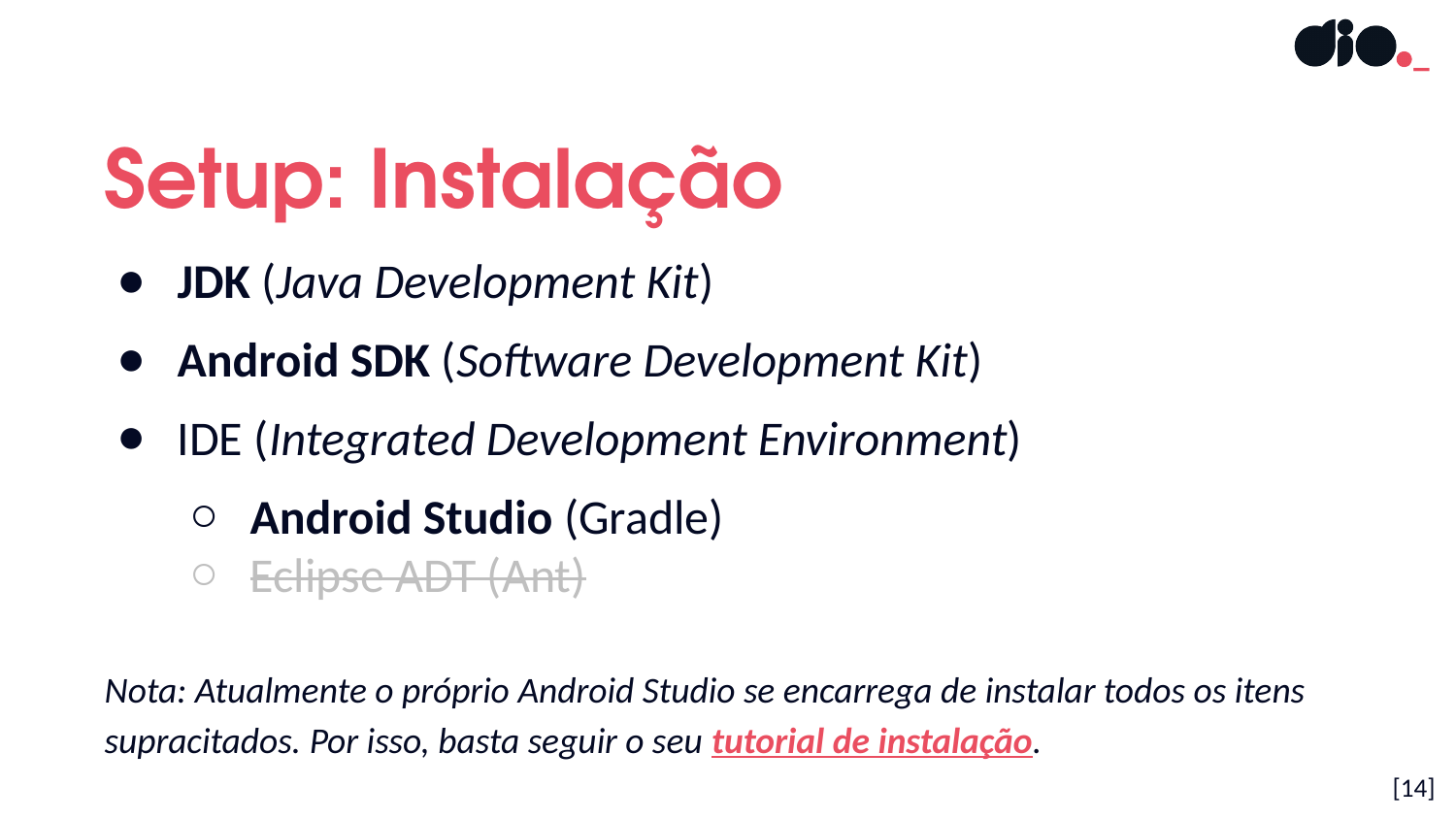

Setup: Instalação
JDK (Java Development Kit)
Android SDK (Software Development Kit)
IDE (Integrated Development Environment)
Android Studio (Gradle)
Eclipse ADT (Ant)

Nota: Atualmente o próprio Android Studio se encarrega de instalar todos os itens supracitados. Por isso, basta seguir o seu tutorial de instalação.
[14]